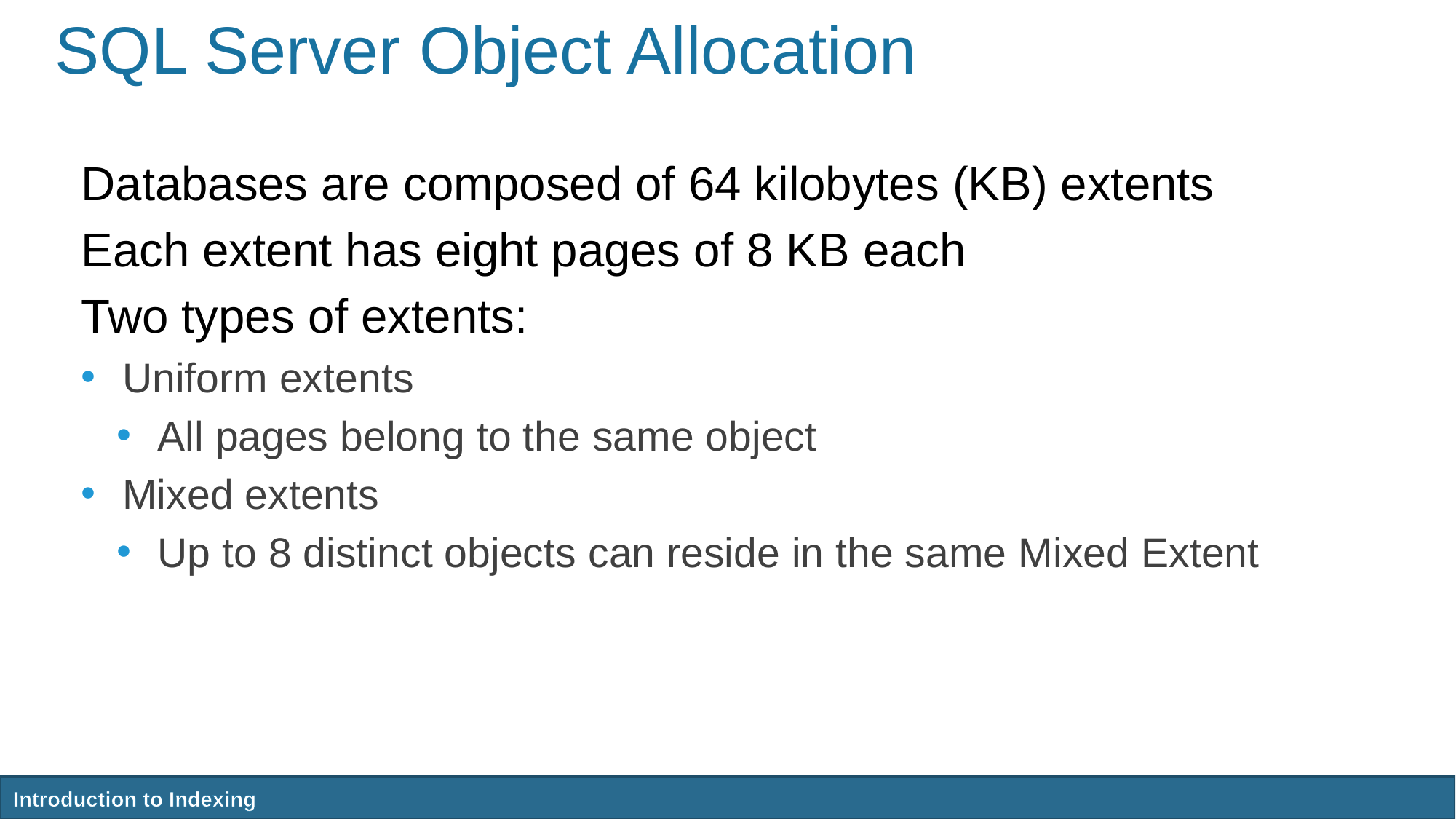

SQL Server Object Allocation
Databases are composed of 64 kilobytes (KB) extents
Each extent has eight pages of 8 KB each
Two types of extents:
Uniform extents
All pages belong to the same object
Mixed extents
Up to 8 distinct objects can reside in the same Mixed Extent